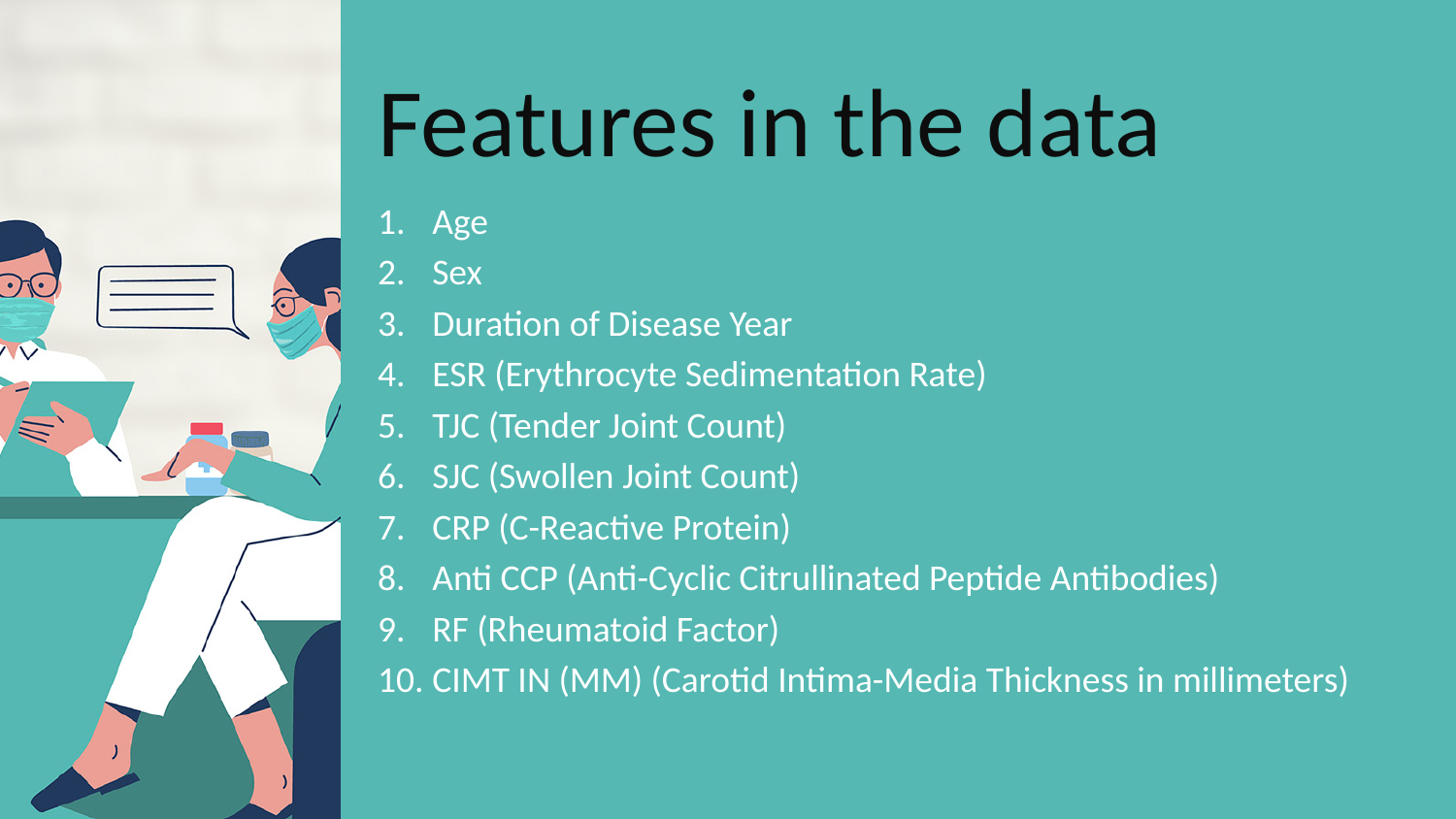

# Features in the data
Age
Sex
Duration of Disease Year
ESR (Erythrocyte Sedimentation Rate)
TJC (Tender Joint Count)
SJC (Swollen Joint Count)
CRP (C-Reactive Protein)
Anti CCP (Anti-Cyclic Citrullinated Peptide Antibodies)
RF (Rheumatoid Factor)
CIMT IN (MM) (Carotid Intima-Media Thickness in millimeters)